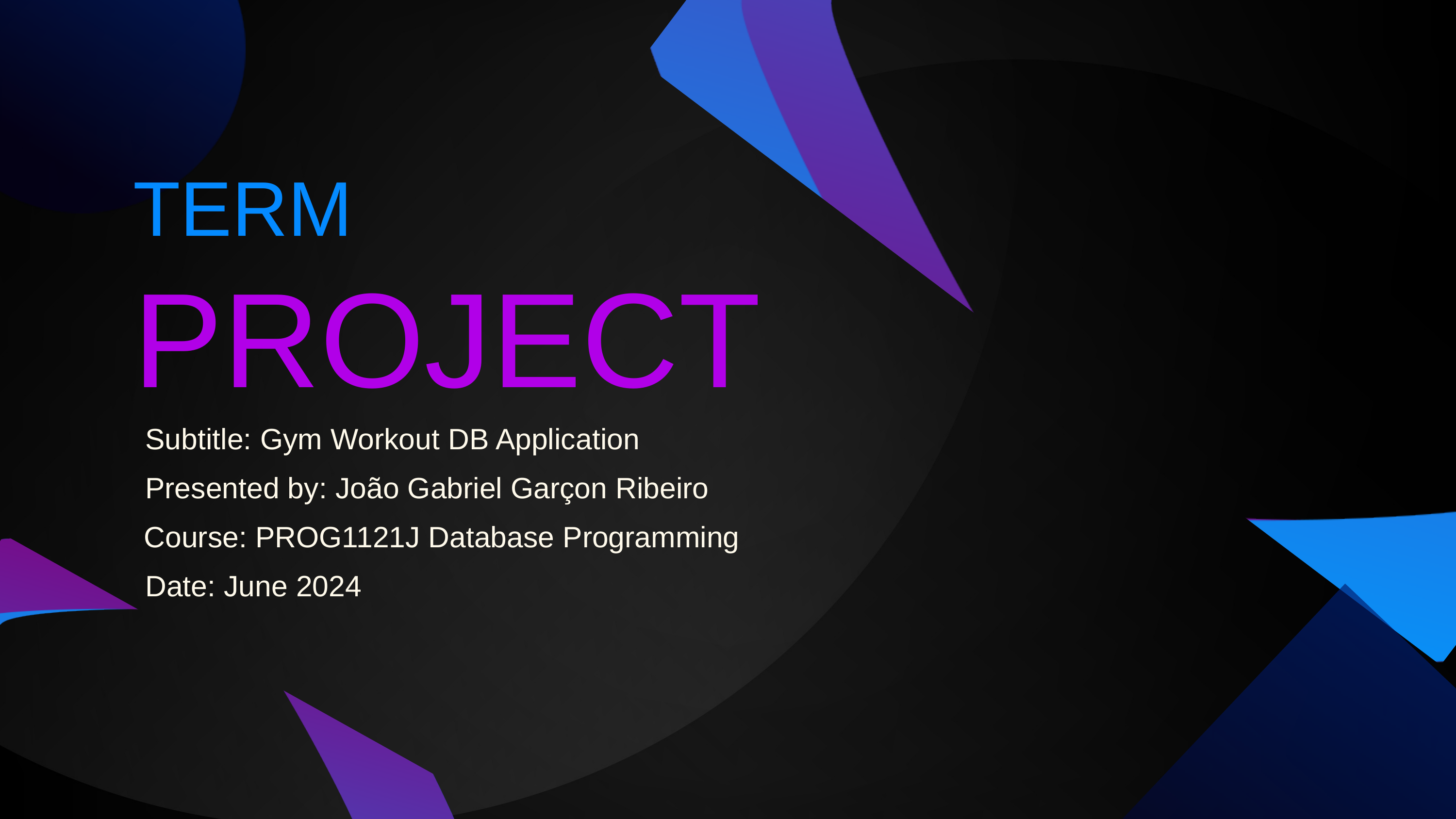

TERM
PROJECT
Subtitle: Gym Workout DB Application
Presented by: João Gabriel Garçon Ribeiro
Course: PROG1121J Database Programming
Date: June 2024